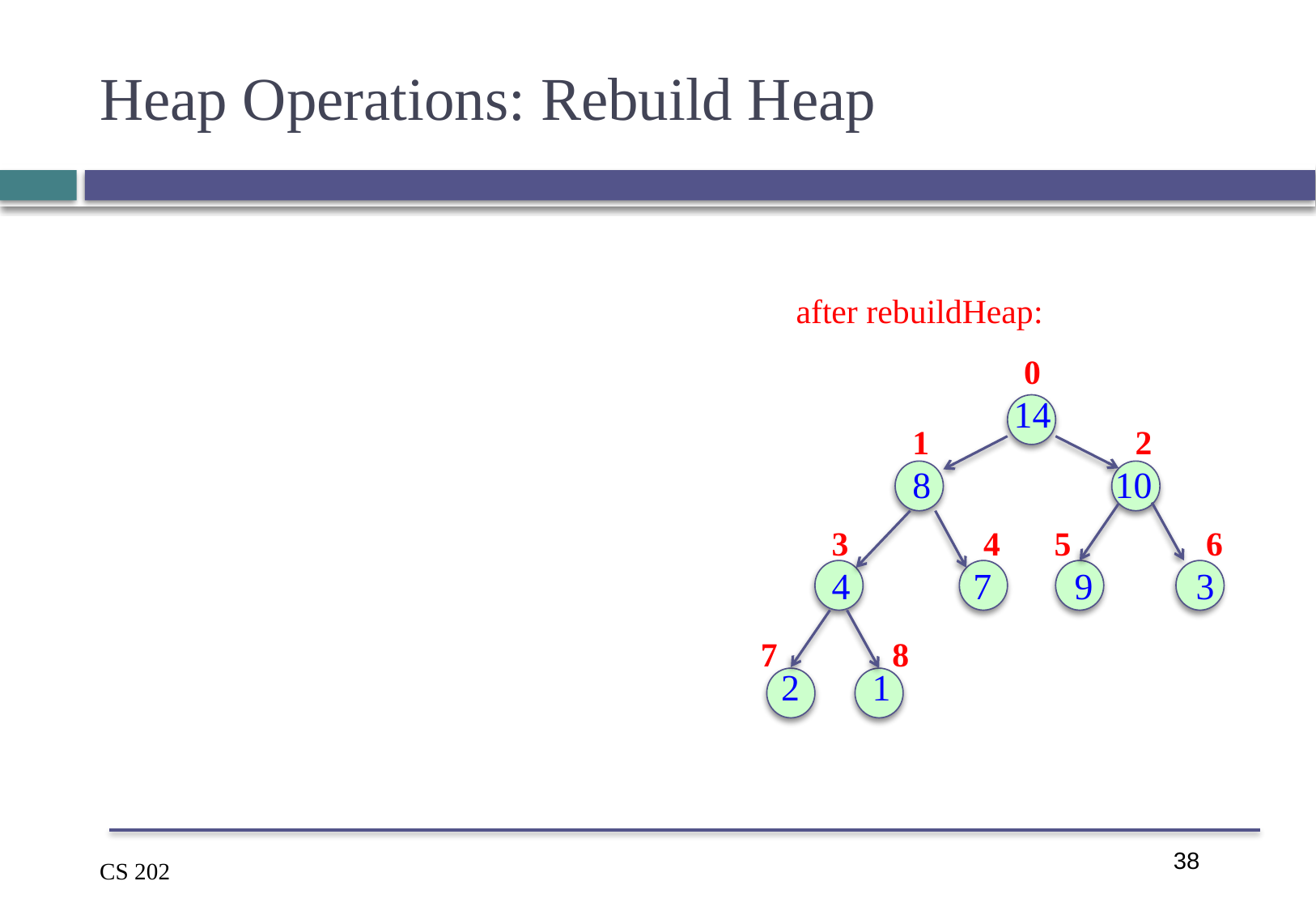

# Heap Operations: Rebuild Heap
after rebuildHeap:
0
14

1
2
8
10

3
4
5
6
4
7
9
3

7
8
2
1